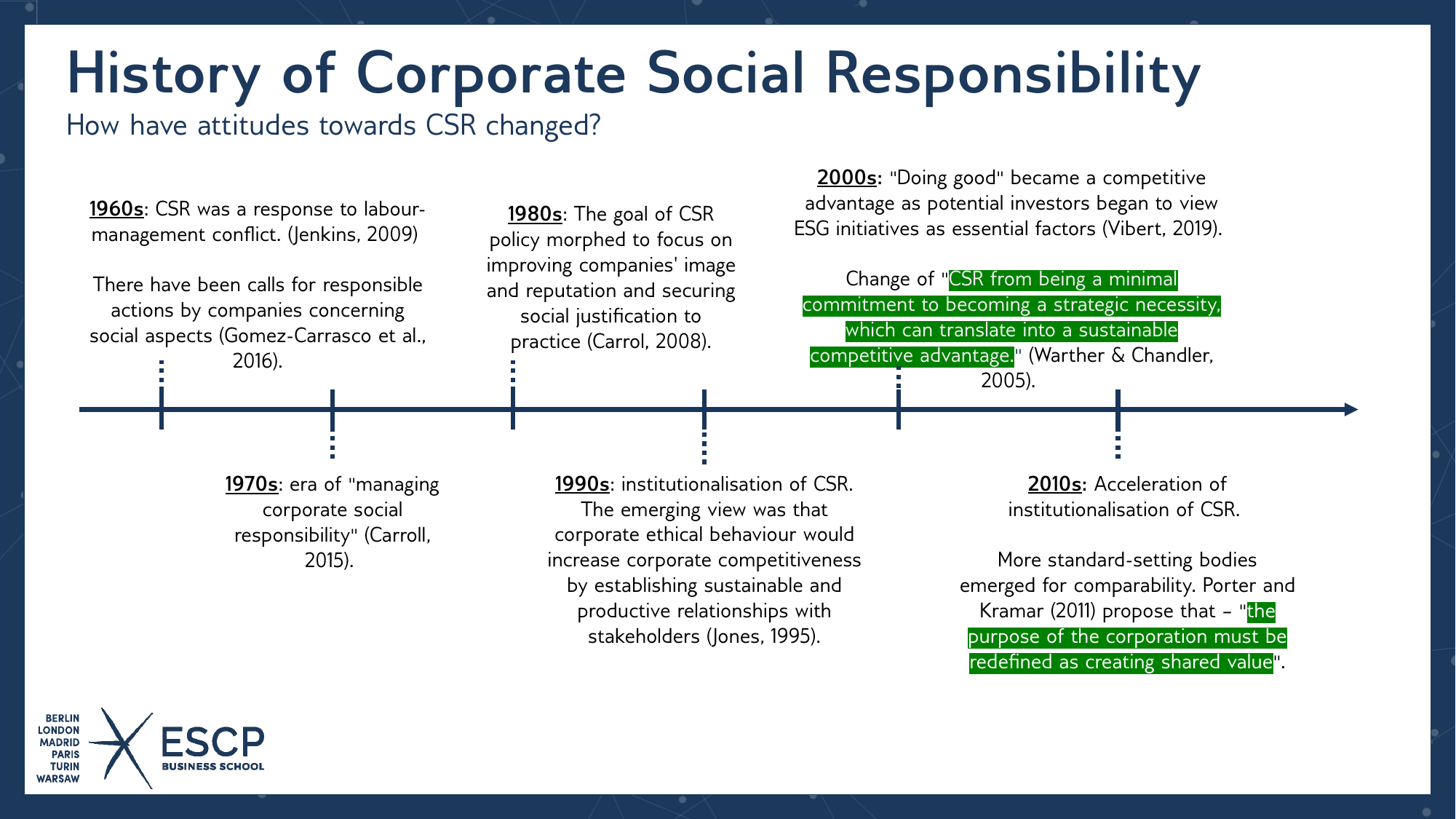

# History of Corporate Social Responsibility
How have attitudes towards CSR changed?
2000s: "Doing good" became a competitive advantage as potential investors began to view ESG initiatives as essential factors (Vibert, 2019).

Change of "CSR from being a minimal commitment to becoming a strategic necessity, which can translate into a sustainable competitive advantage." (Warther & Chandler, 2005).

1960s: CSR was a response to labour-management conflict. (Jenkins, 2009)

There have been calls for responsible actions by companies concerning social aspects (Gomez-Carrasco et al., 2016).
1980s: The goal of CSR policy morphed to focus on improving companies' image and reputation and securing social justification to practice (Carrol, 2008).
1990s: institutionalisation of CSR. The emerging view was that corporate ethical behaviour would increase corporate competitiveness by establishing sustainable and productive relationships with stakeholders (Jones, 1995).
2010s: Acceleration of institutionalisation of CSR.

More standard-setting bodies emerged for comparability. Porter and Kramar (2011) propose that – "the purpose of the corporation must be redefined as creating shared value".
1970s: era of "managing corporate social responsibility" (Carroll, 2015).